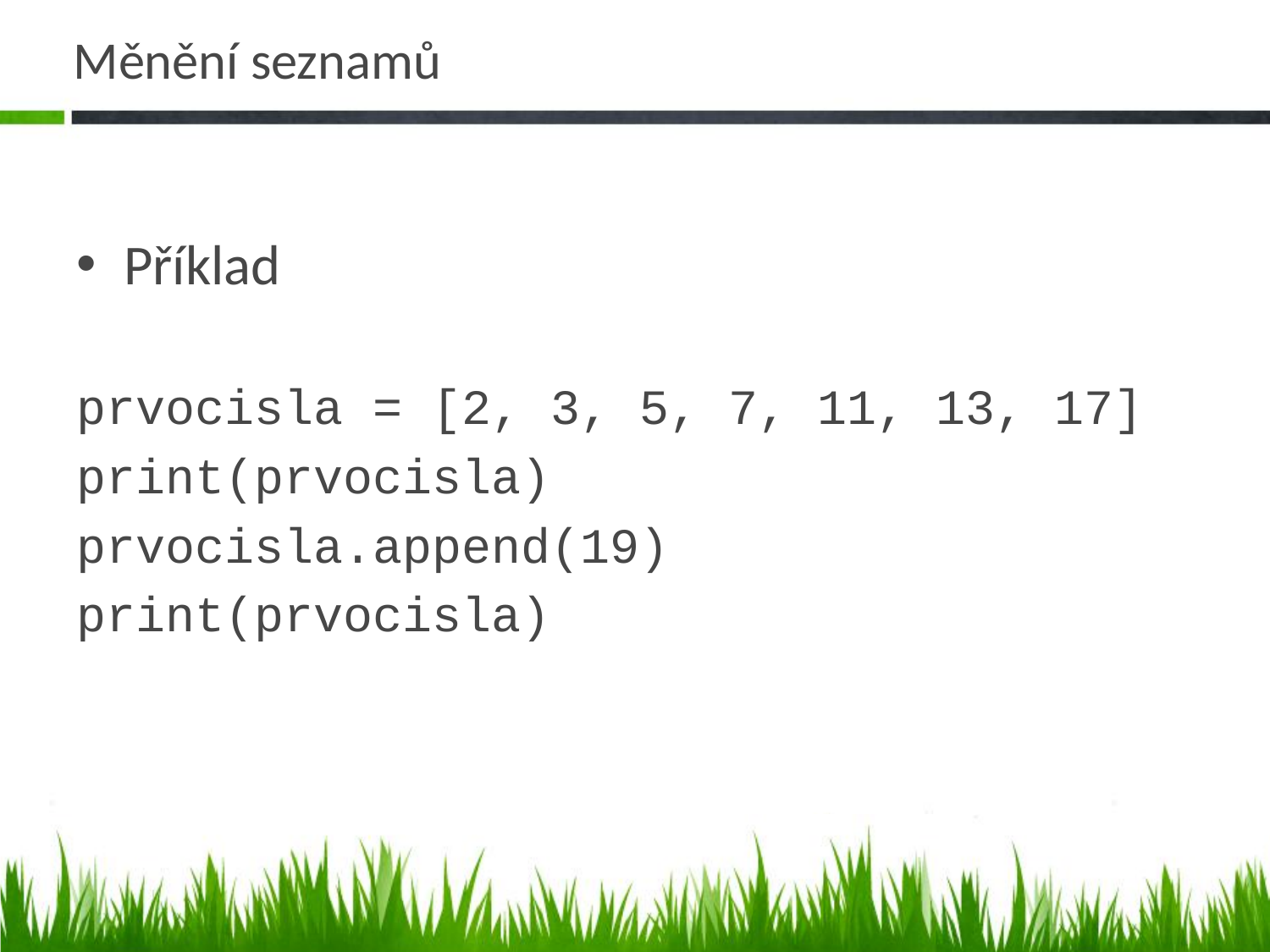

# Měnění seznamů
Příklad

prvocisla = [2, 3, 5, 7, 11, 13, 17]
print(prvocisla)
prvocisla.append(19)
print(prvocisla)